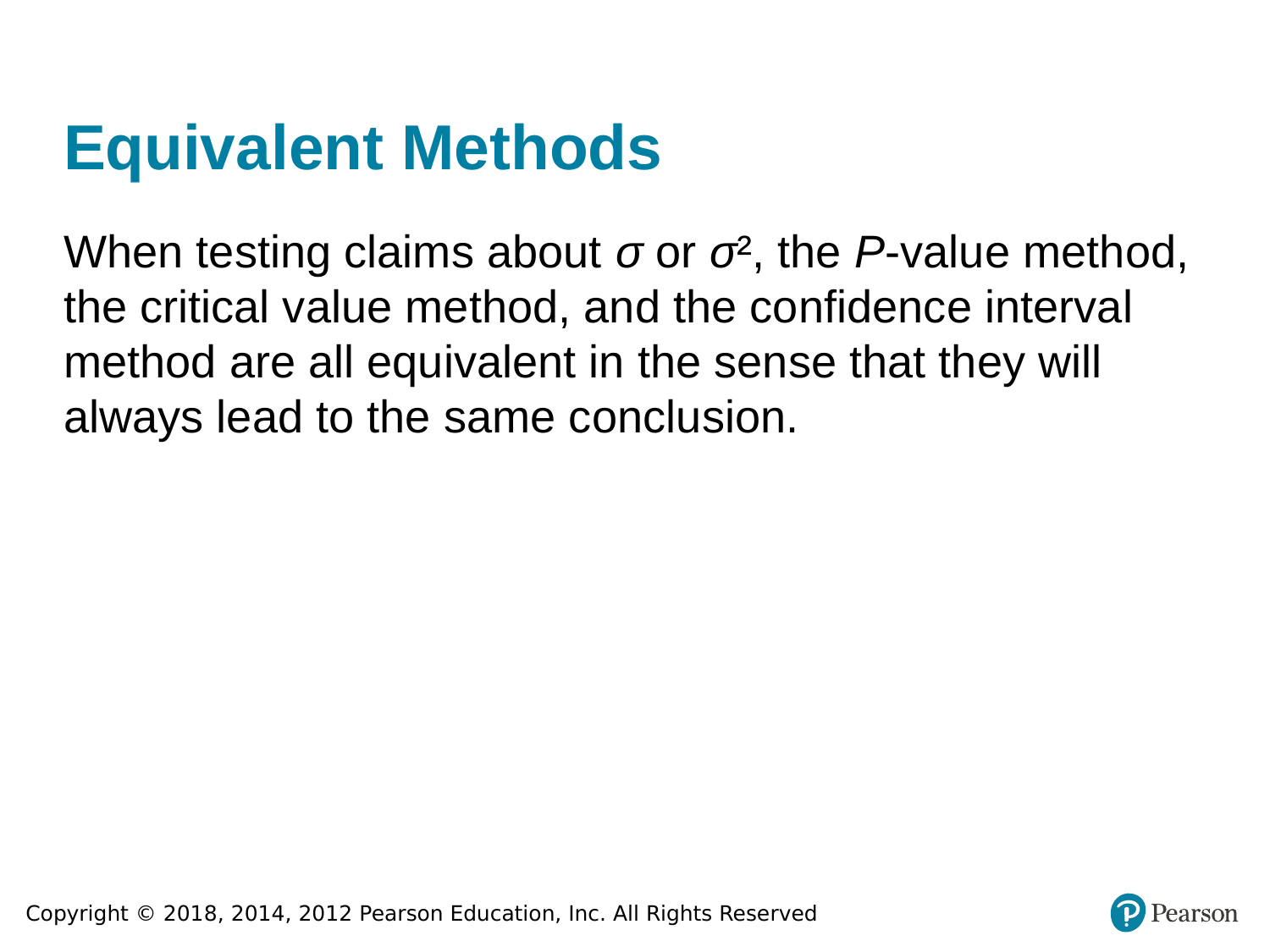

# Equivalent Methods
When testing claims about σ or σ², the P-value method, the critical value method, and the confidence interval method are all equivalent in the sense that they will always lead to the same conclusion.